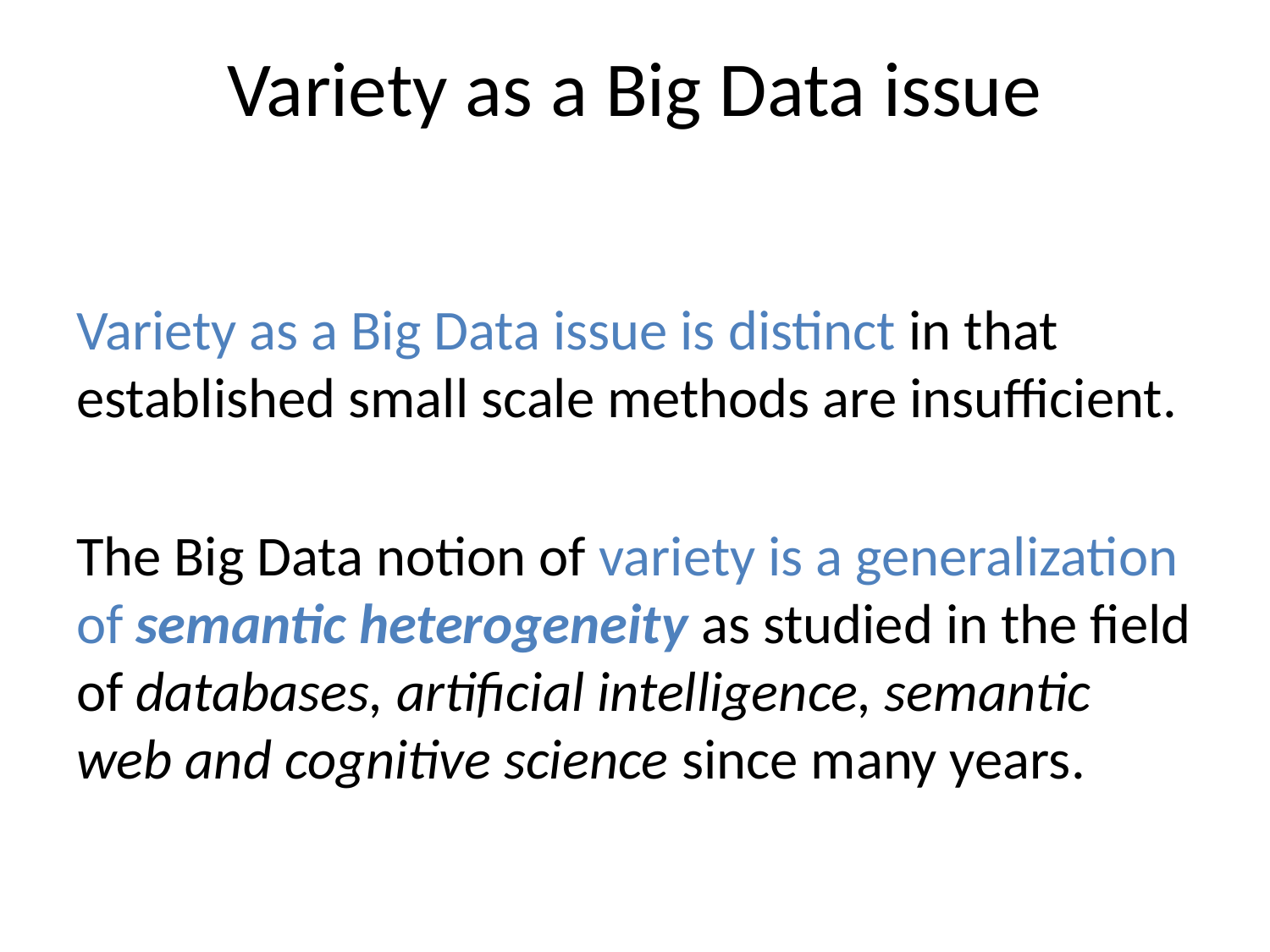

# Variety as a Big Data issue
Variety as a Big Data issue is distinct in that established small scale methods are insufficient.

The Big Data notion of variety is a generalization of semantic heterogeneity as studied in the field of databases, artificial intelligence, semantic web and cognitive science since many years.